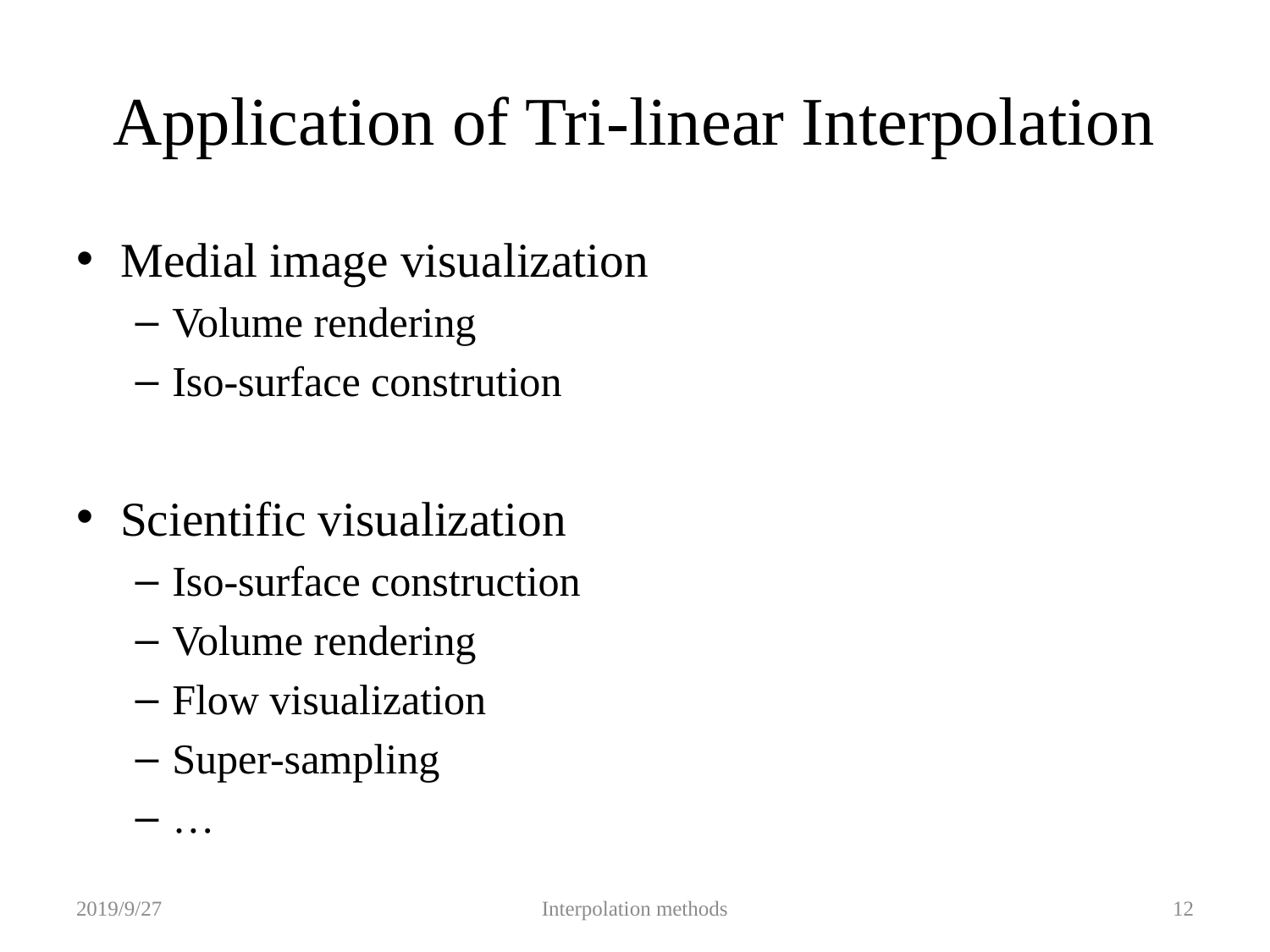

# Application of Tri-linear Interpolation
Medial image visualization
Volume rendering
Iso-surface constrution

Scientific visualization
Iso-surface construction
Volume rendering
Flow visualization
Super-sampling
…
2019/9/27
Interpolation methods
12